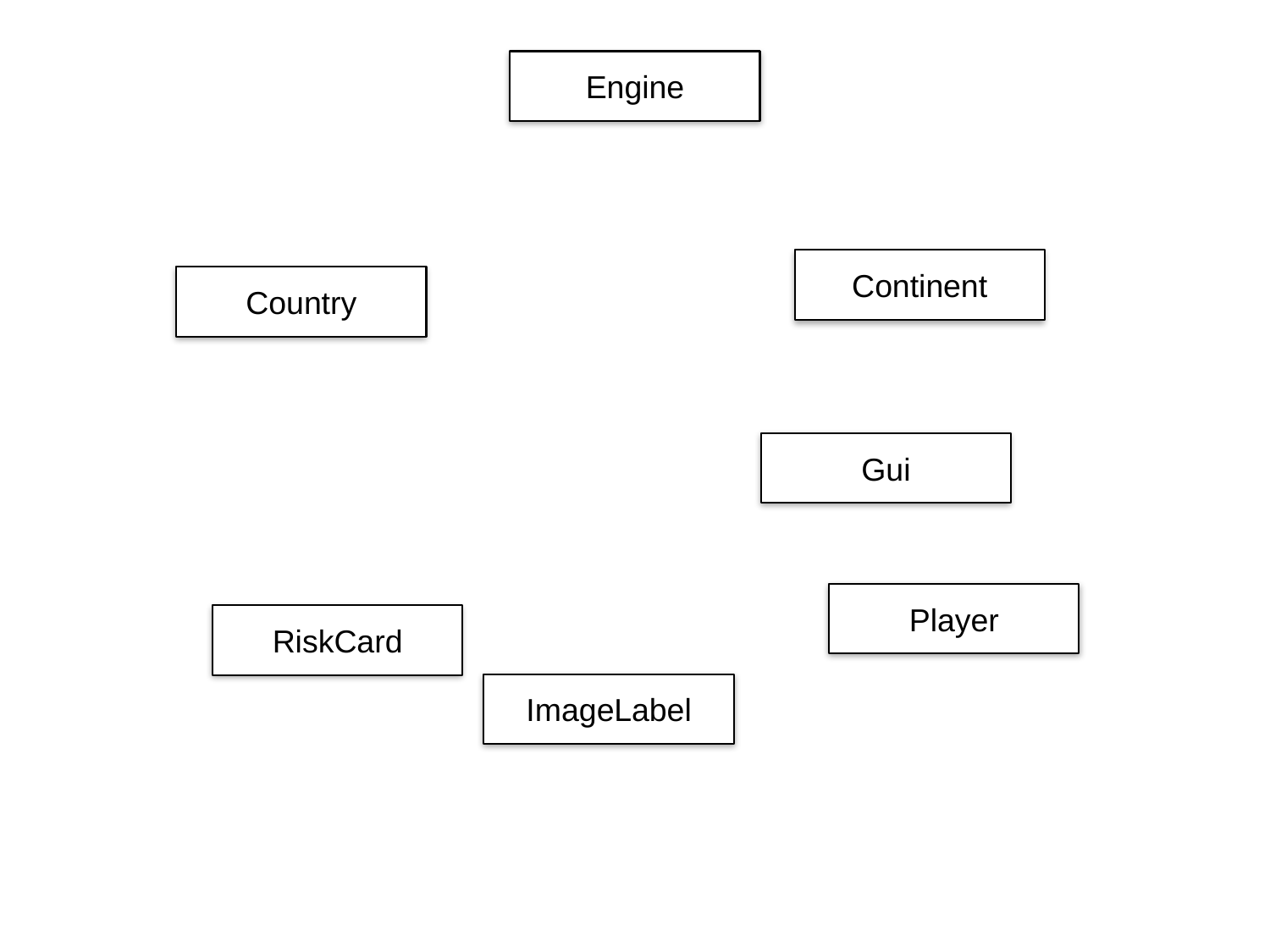

Engine
Continent
Country
Gui
Player
RiskCard
ImageLabel